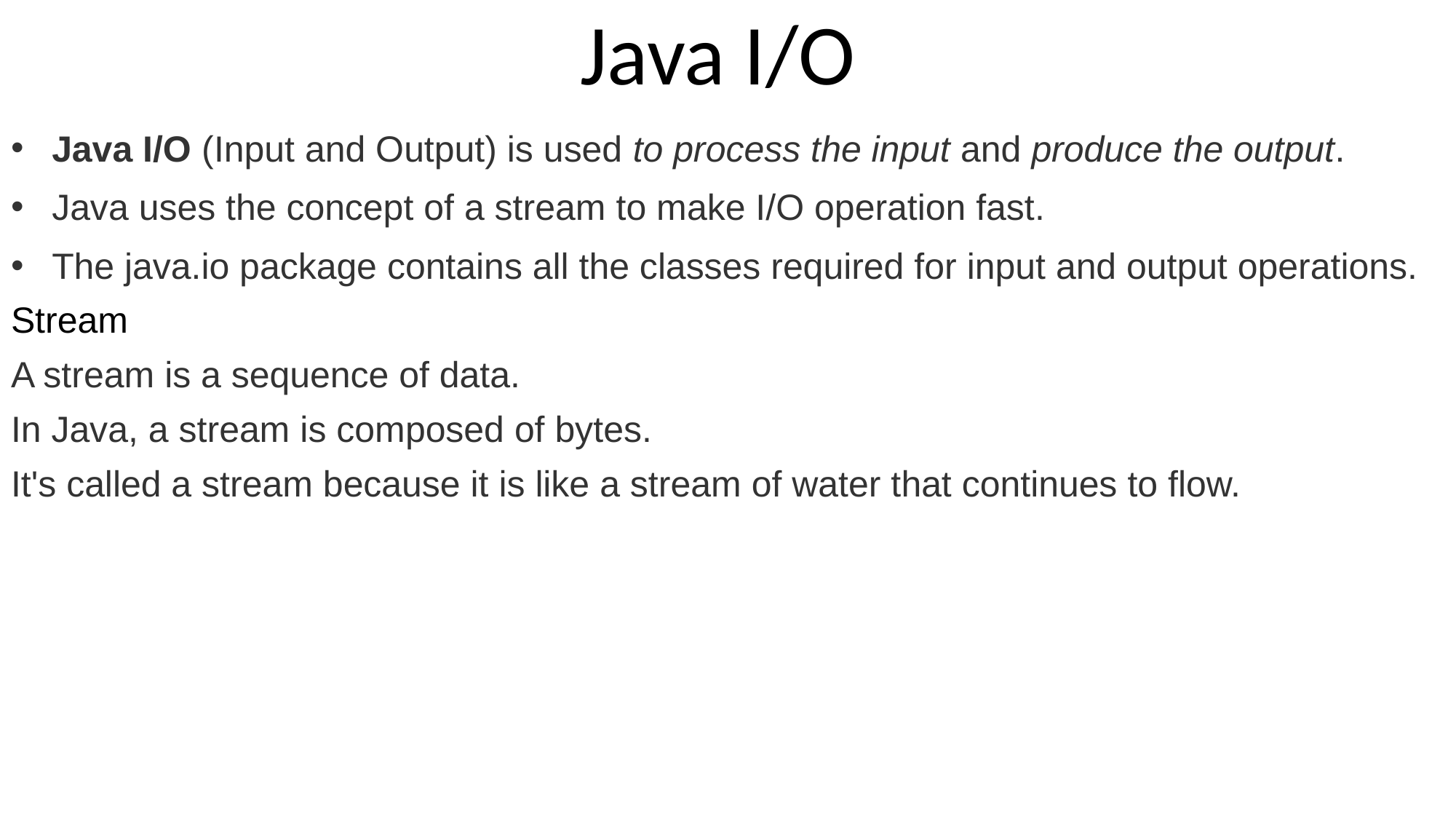

# Java I/O
Java I/O (Input and Output) is used to process the input and produce the output.
Java uses the concept of a stream to make I/O operation fast.
The java.io package contains all the classes required for input and output operations.
Stream
A stream is a sequence of data.
In Java, a stream is composed of bytes.
It's called a stream because it is like a stream of water that continues to flow.